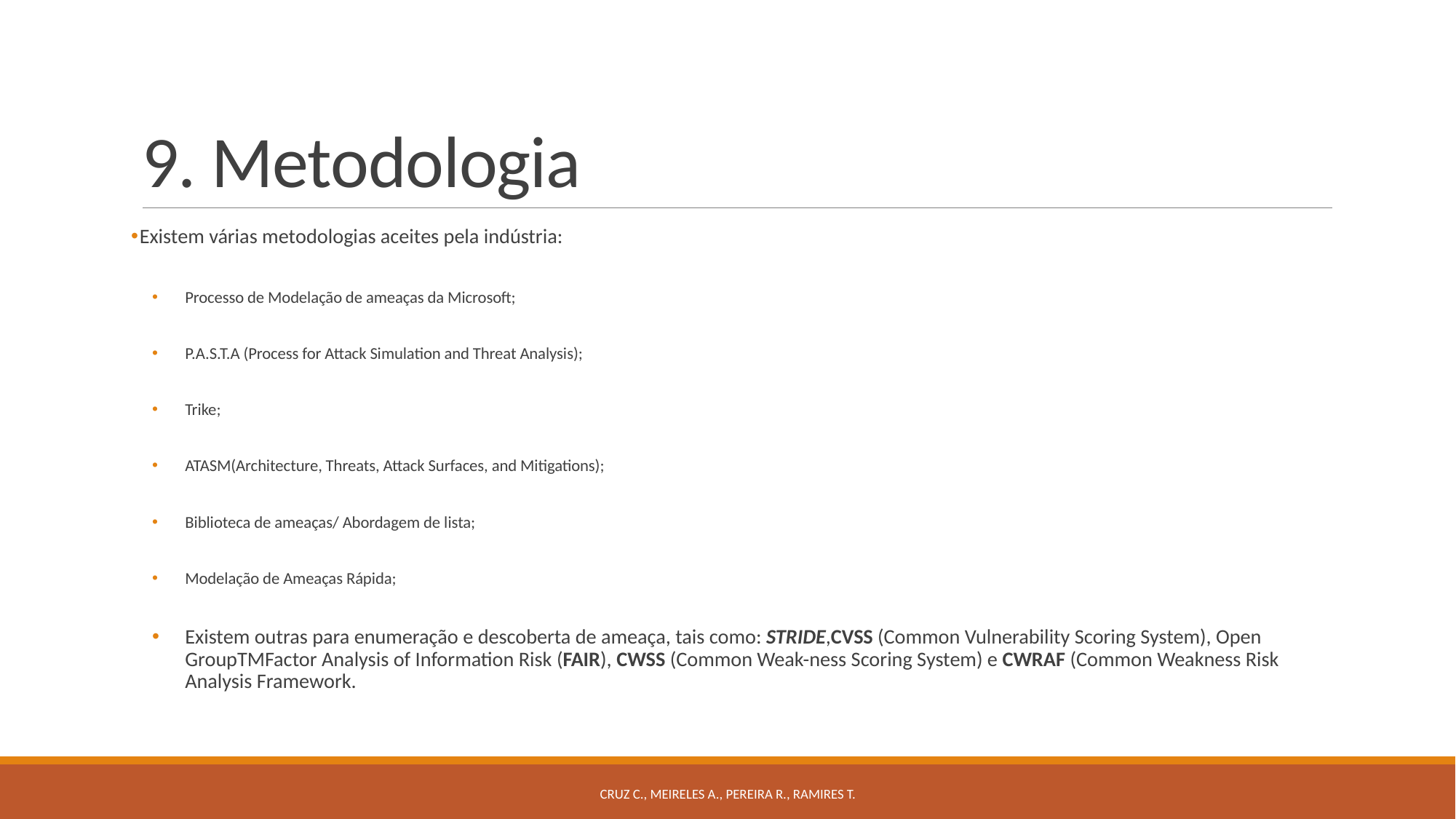

# 9. Metodologia
Existem várias metodologias aceites pela indústria:

Processo de Modelação de ameaças da Microsoft;

P.A.S.T.A (Process for Attack Simulation and Threat Analysis);

Trike;

ATASM(Architecture, Threats, Attack Surfaces, and Mitigations);

Biblioteca de ameaças/ Abordagem de lista;

Modelação de Ameaças Rápida;

Existem outras para enumeração e descoberta de ameaça, tais como: STRIDE,CVSS (Common Vulnerability Scoring System), Open GroupTMFactor Analysis of Information Risk (FAIR), CWSS (Common Weak-ness Scoring System) e CWRAF (Common Weakness Risk Analysis Framework.
Cruz C., Meireles A., Pereira R., Ramires T.